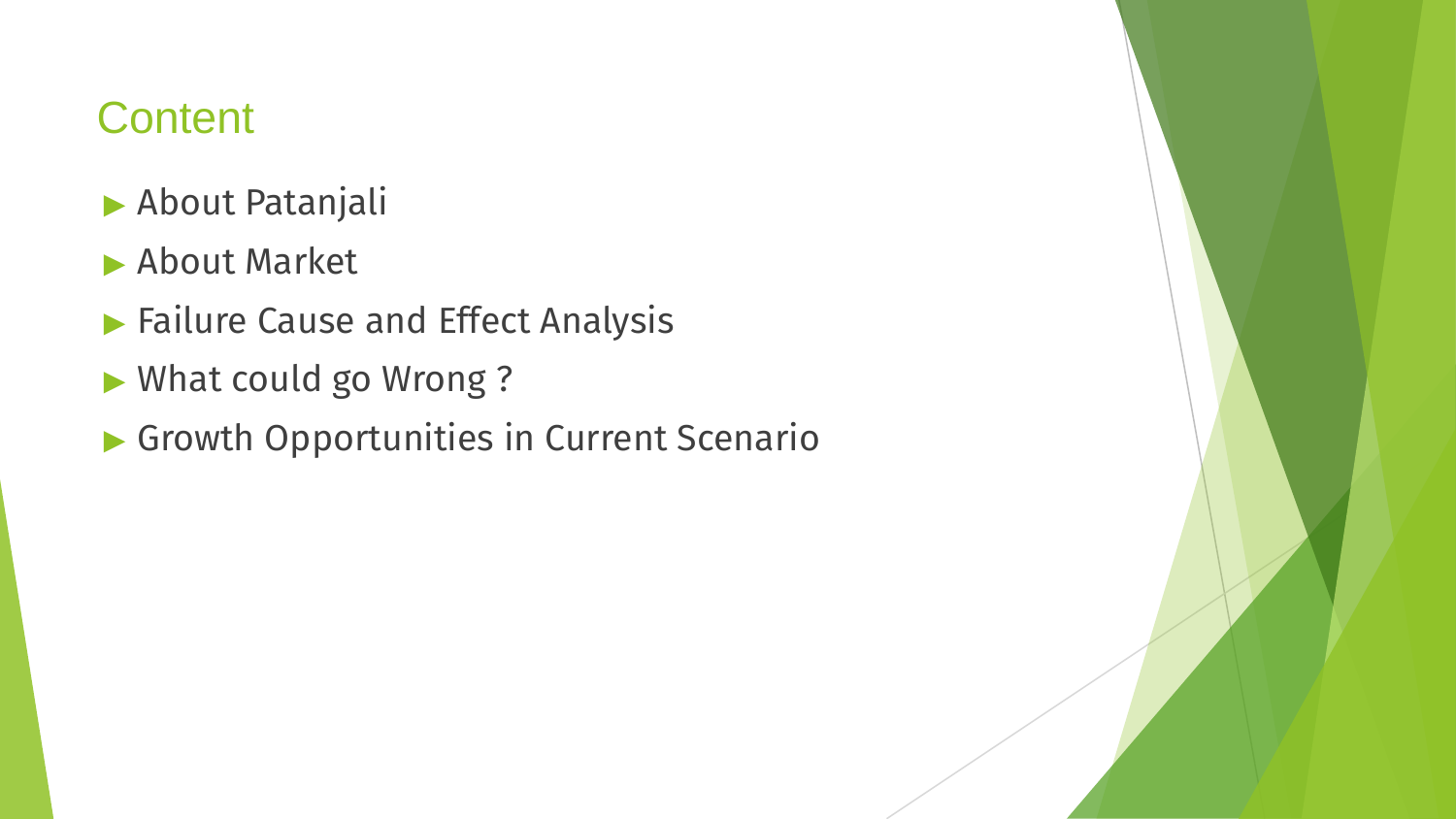

# Content

About Patanjali
About Market
Failure Cause and Effect Analysis
What could go Wrong ?
Growth Opportunities in Current Scenario